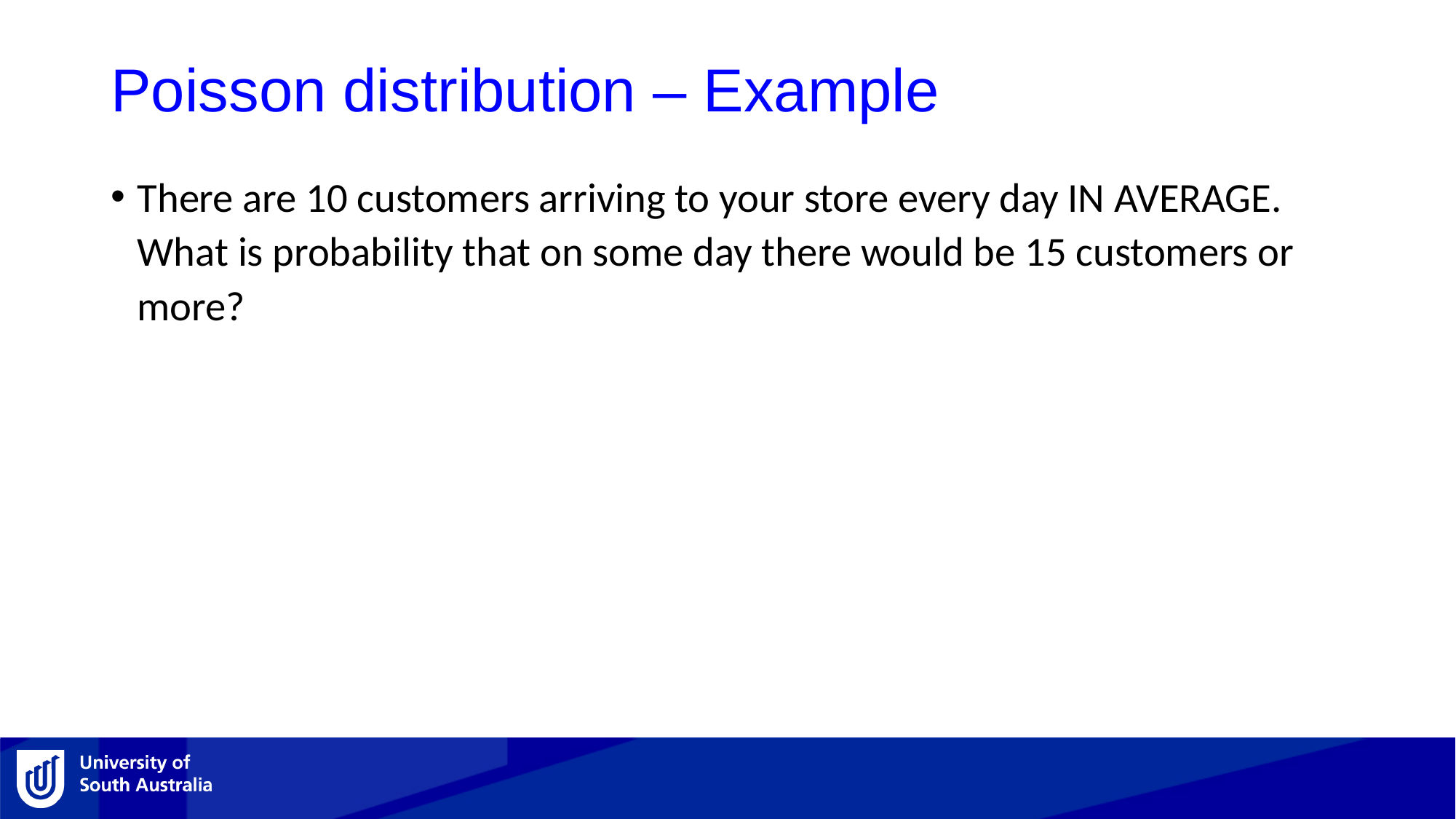

# Poisson distribution – Example
There are 10 customers arriving to your store every day IN AVERAGE. What is probability that on some day there would be 15 customers or more?